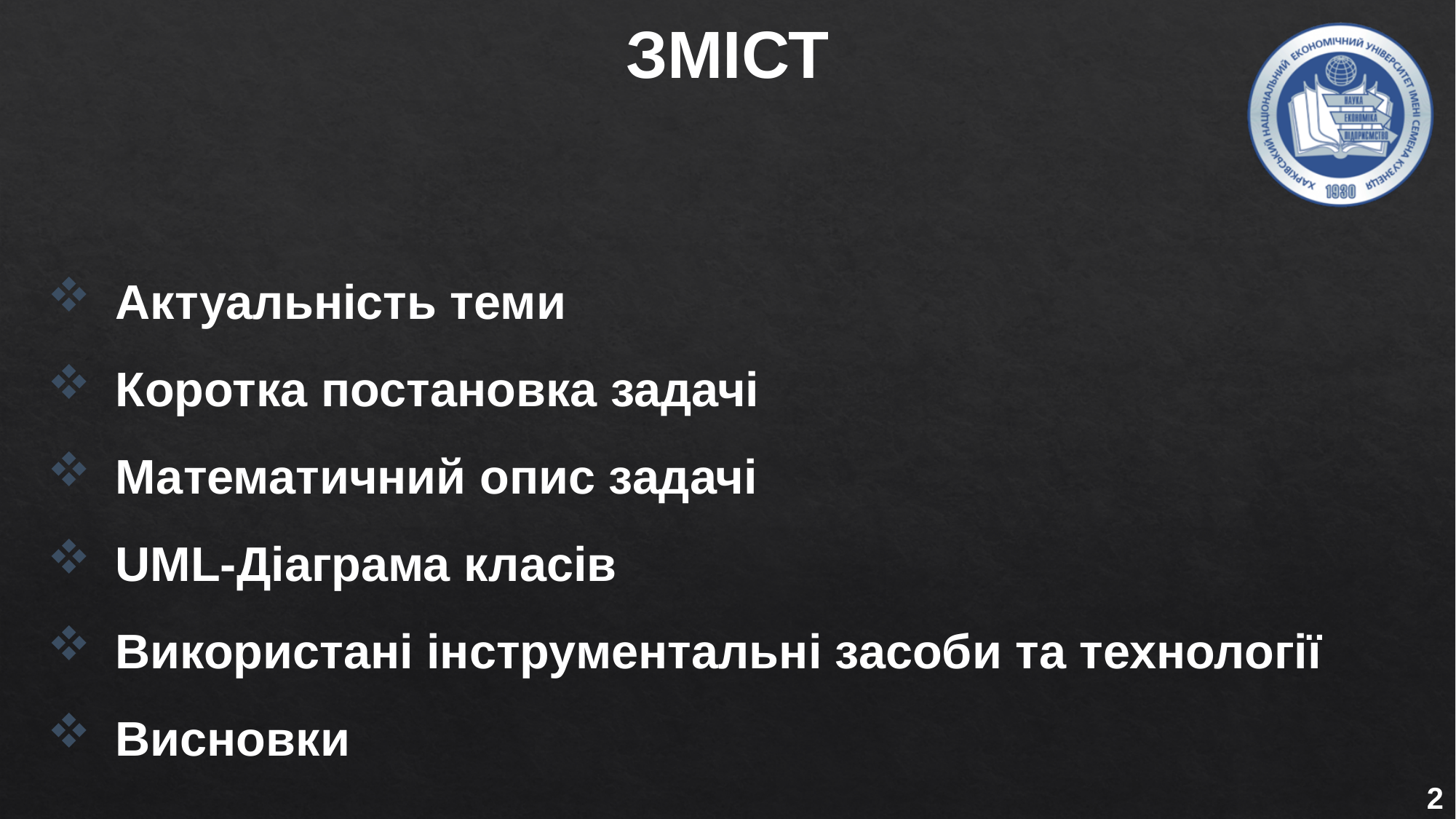

ЗМІСТ
 Актуальність теми
 Коротка постановка задачі
 Математичний опис задачі
 UML-Діаграма класів
 Використані інструментальні засоби та технології
 Висновки

2